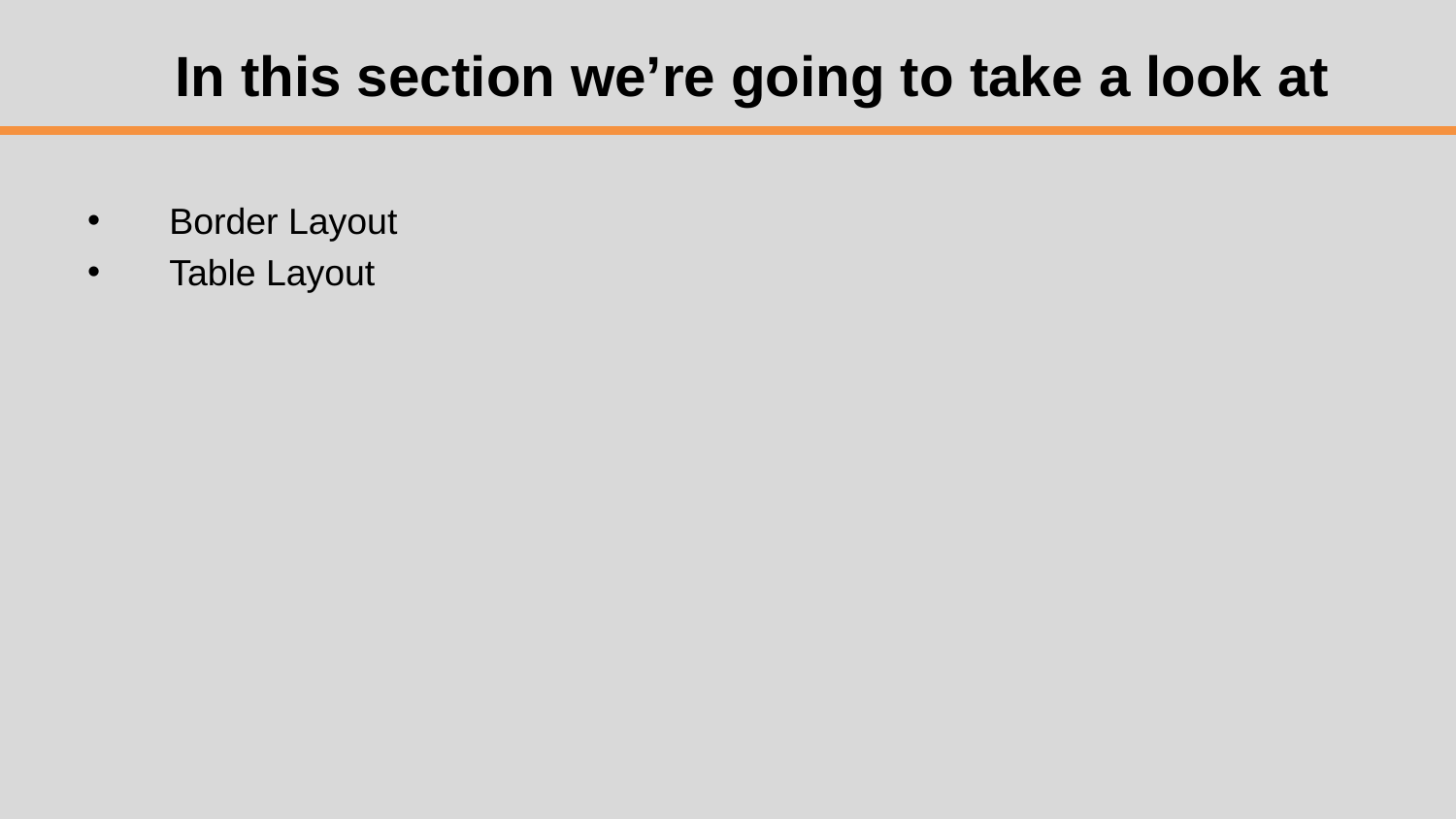

# In this section we’re going to take a look at
Border Layout
Table Layout